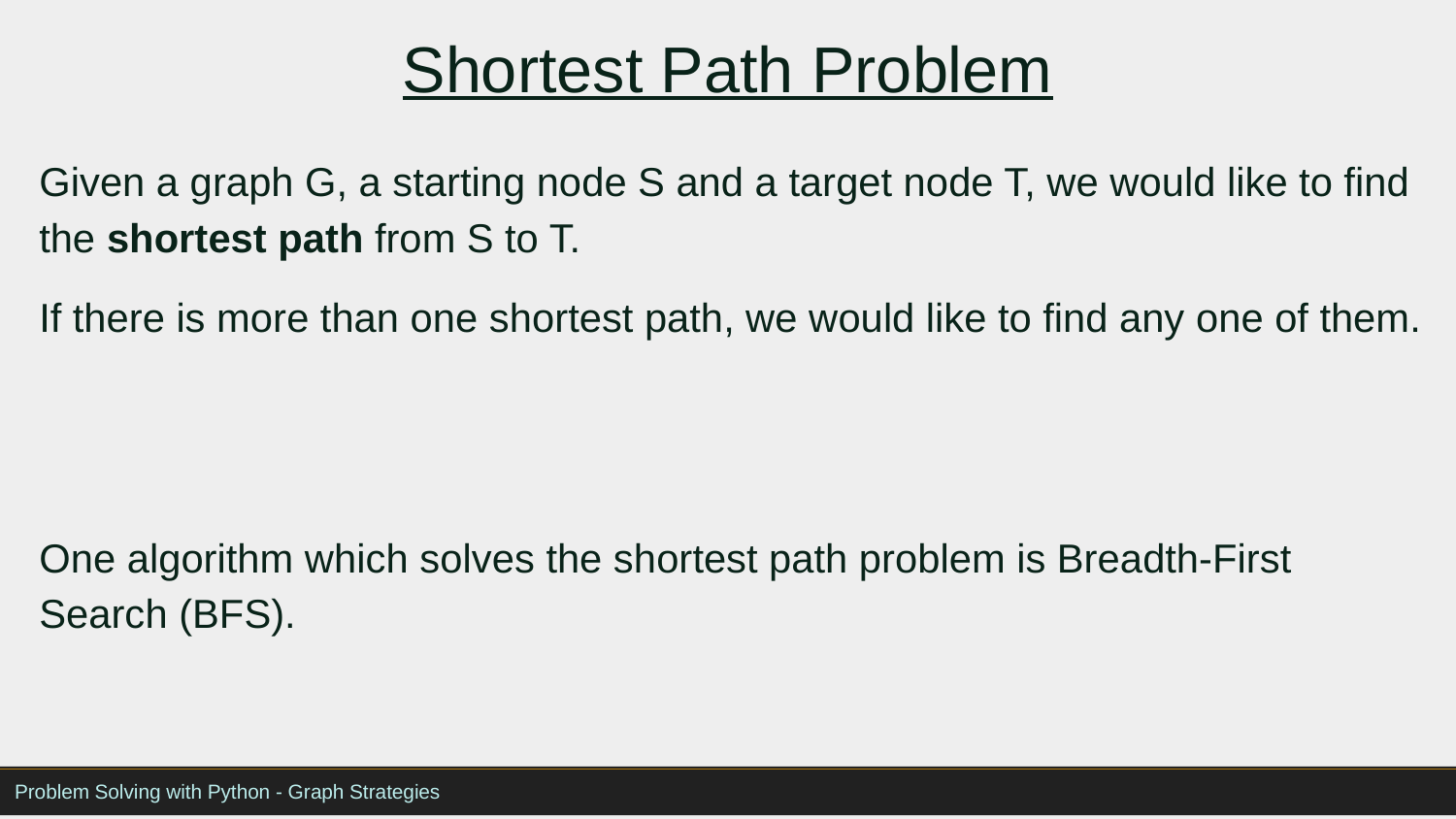

# Shortest Path Problem
Given a graph G, a starting node S and a target node T, we would like to find the shortest path from S to T.
If there is more than one shortest path, we would like to find any one of them.

One algorithm which solves the shortest path problem is Breadth-First Search (BFS).